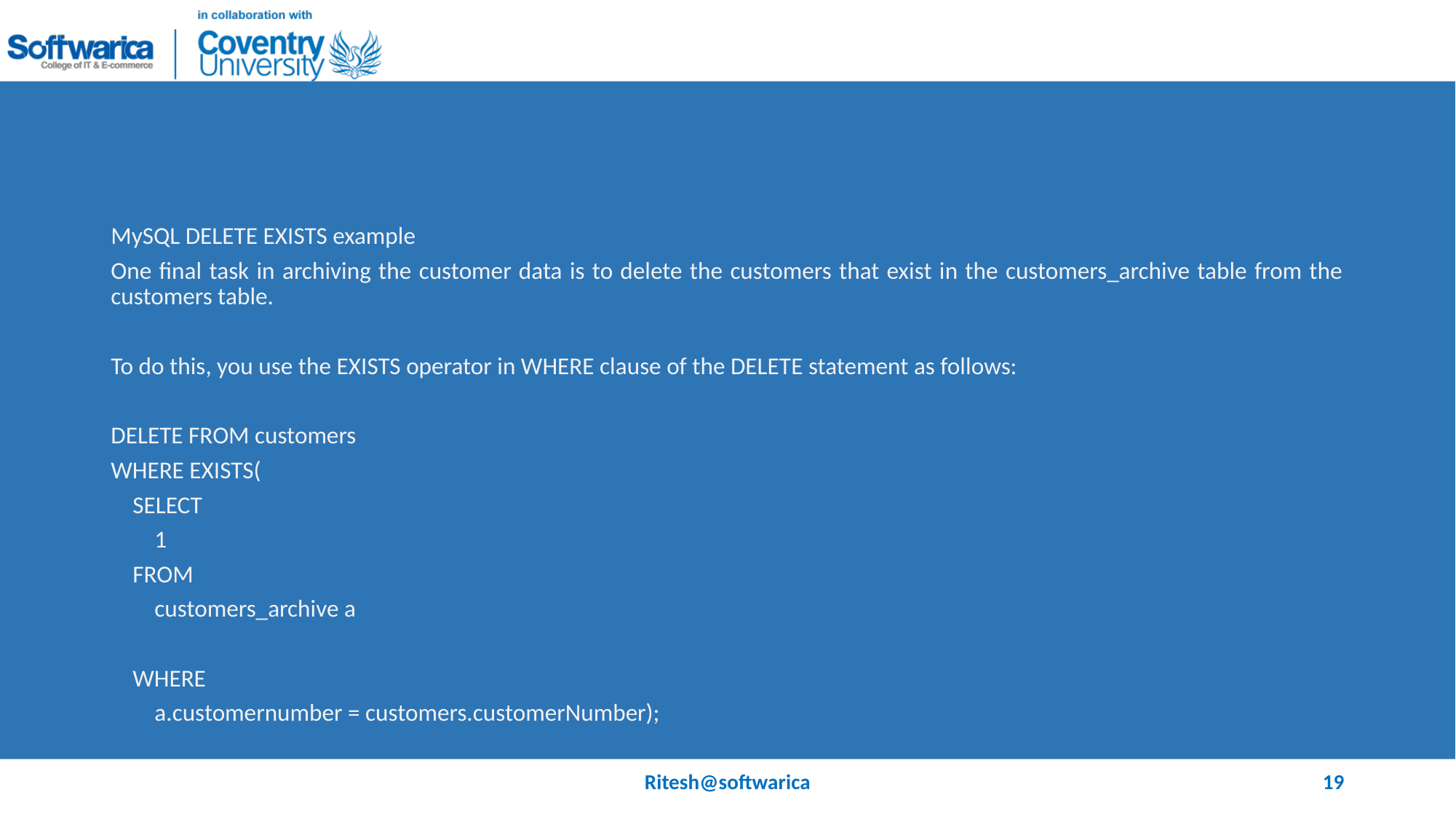

#
MySQL DELETE EXISTS example
One final task in archiving the customer data is to delete the customers that exist in the customers_archive table from the customers table.

To do this, you use the EXISTS operator in WHERE clause of the DELETE statement as follows:

DELETE FROM customers
WHERE EXISTS(
    SELECT
        1
    FROM
        customers_archive a

    WHERE
        a.customernumber = customers.customerNumber);
Ritesh@softwarica
19